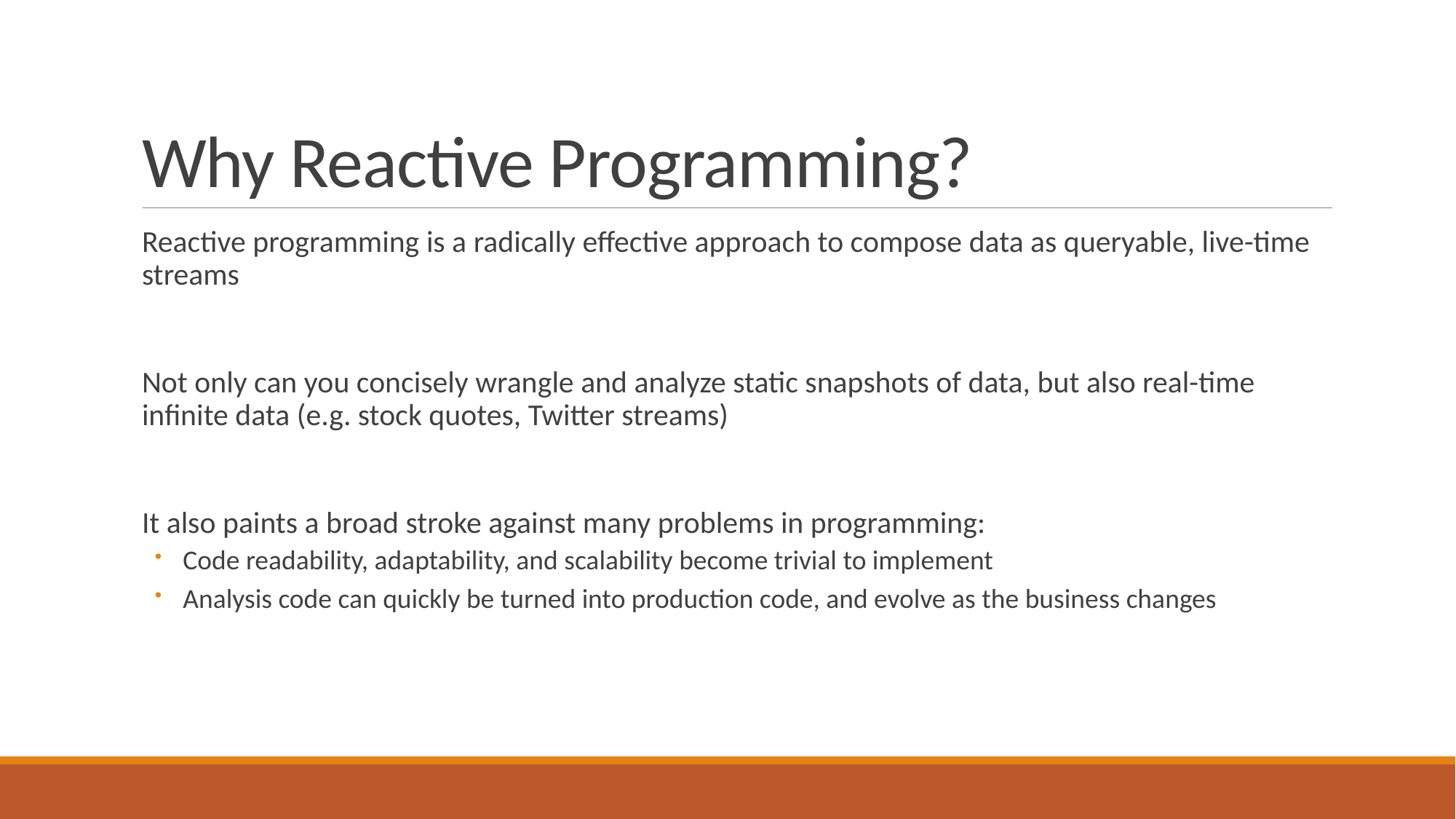

# Why Reactive Programming?
Reactive programming is a radically effective approach to compose data as queryable, live-time streams

Not only can you concisely wrangle and analyze static snapshots of data, but also real-time infinite data (e.g. stock quotes, Twitter streams)

It also paints a broad stroke against many problems in programming:
 Code readability, adaptability, and scalability become trivial to implement
 Analysis code can quickly be turned into production code, and evolve as the business changes